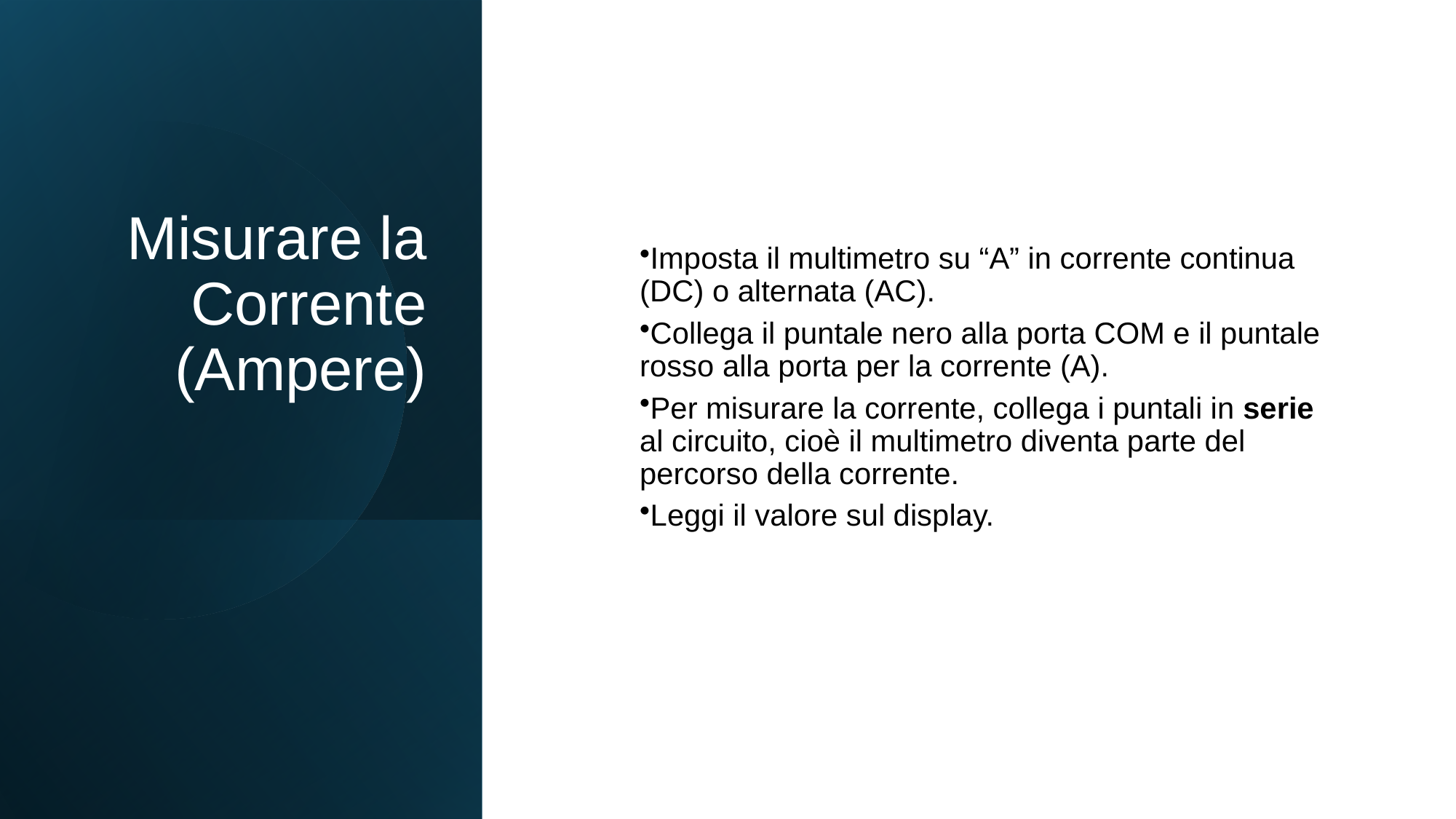

# Misurare la Corrente (Ampere)

Imposta il multimetro su “A” in corrente continua (DC) o alternata (AC).
Collega il puntale nero alla porta COM e il puntale rosso alla porta per la corrente (A).
Per misurare la corrente, collega i puntali in serie al circuito, cioè il multimetro diventa parte del percorso della corrente.
Leggi il valore sul display.